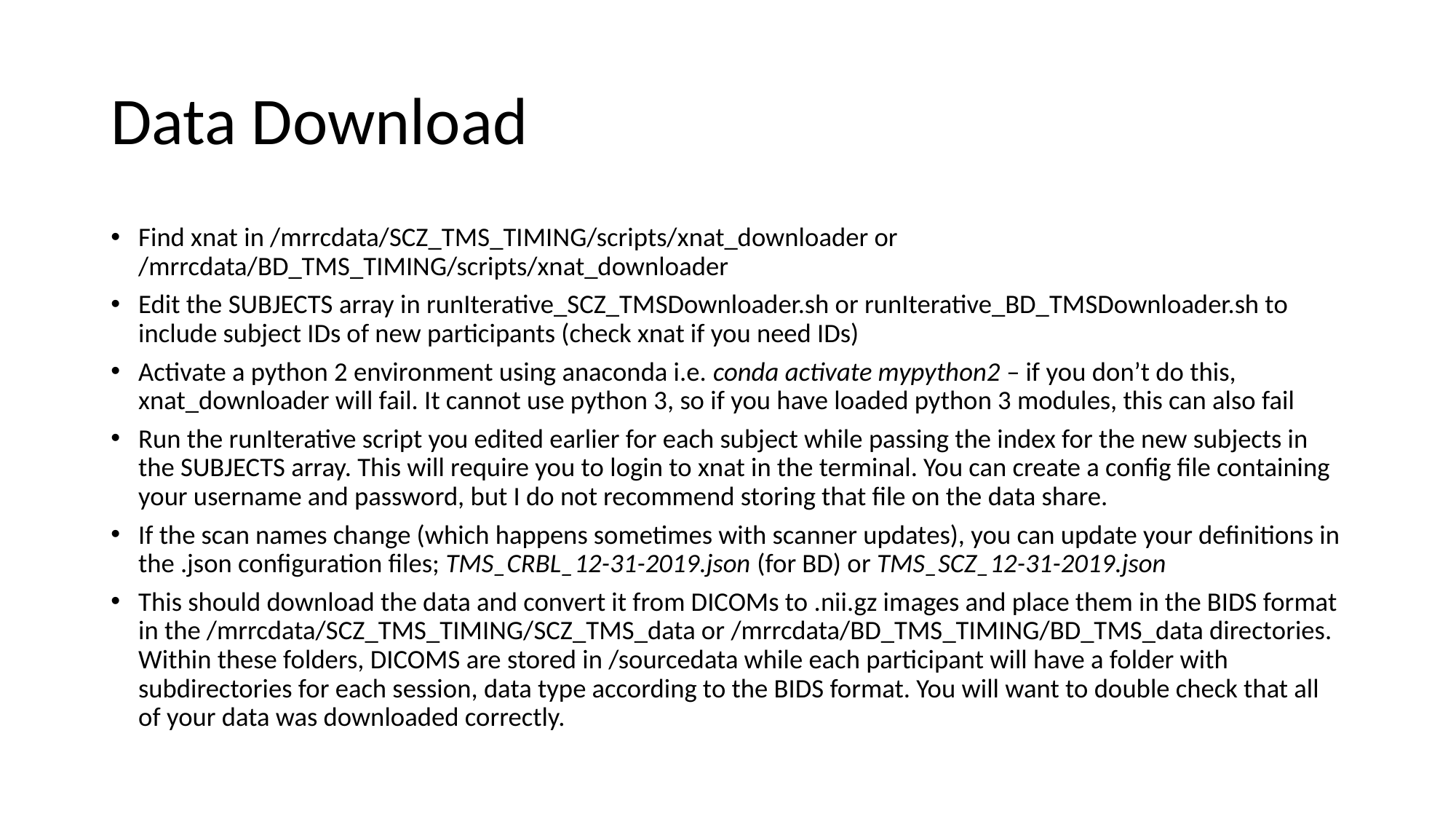

# Data Download
Find xnat in /mrrcdata/SCZ_TMS_TIMING/scripts/xnat_downloader or /mrrcdata/BD_TMS_TIMING/scripts/xnat_downloader
Edit the SUBJECTS array in runIterative_SCZ_TMSDownloader.sh or runIterative_BD_TMSDownloader.sh to include subject IDs of new participants (check xnat if you need IDs)
Activate a python 2 environment using anaconda i.e. conda activate mypython2 – if you don’t do this, xnat_downloader will fail. It cannot use python 3, so if you have loaded python 3 modules, this can also fail
Run the runIterative script you edited earlier for each subject while passing the index for the new subjects in the SUBJECTS array. This will require you to login to xnat in the terminal. You can create a config file containing your username and password, but I do not recommend storing that file on the data share.
If the scan names change (which happens sometimes with scanner updates), you can update your definitions in the .json configuration files; TMS_CRBL_12-31-2019.json (for BD) or TMS_SCZ_12-31-2019.json
This should download the data and convert it from DICOMs to .nii.gz images and place them in the BIDS format in the /mrrcdata/SCZ_TMS_TIMING/SCZ_TMS_data or /mrrcdata/BD_TMS_TIMING/BD_TMS_data directories. Within these folders, DICOMS are stored in /sourcedata while each participant will have a folder with subdirectories for each session, data type according to the BIDS format. You will want to double check that all of your data was downloaded correctly.